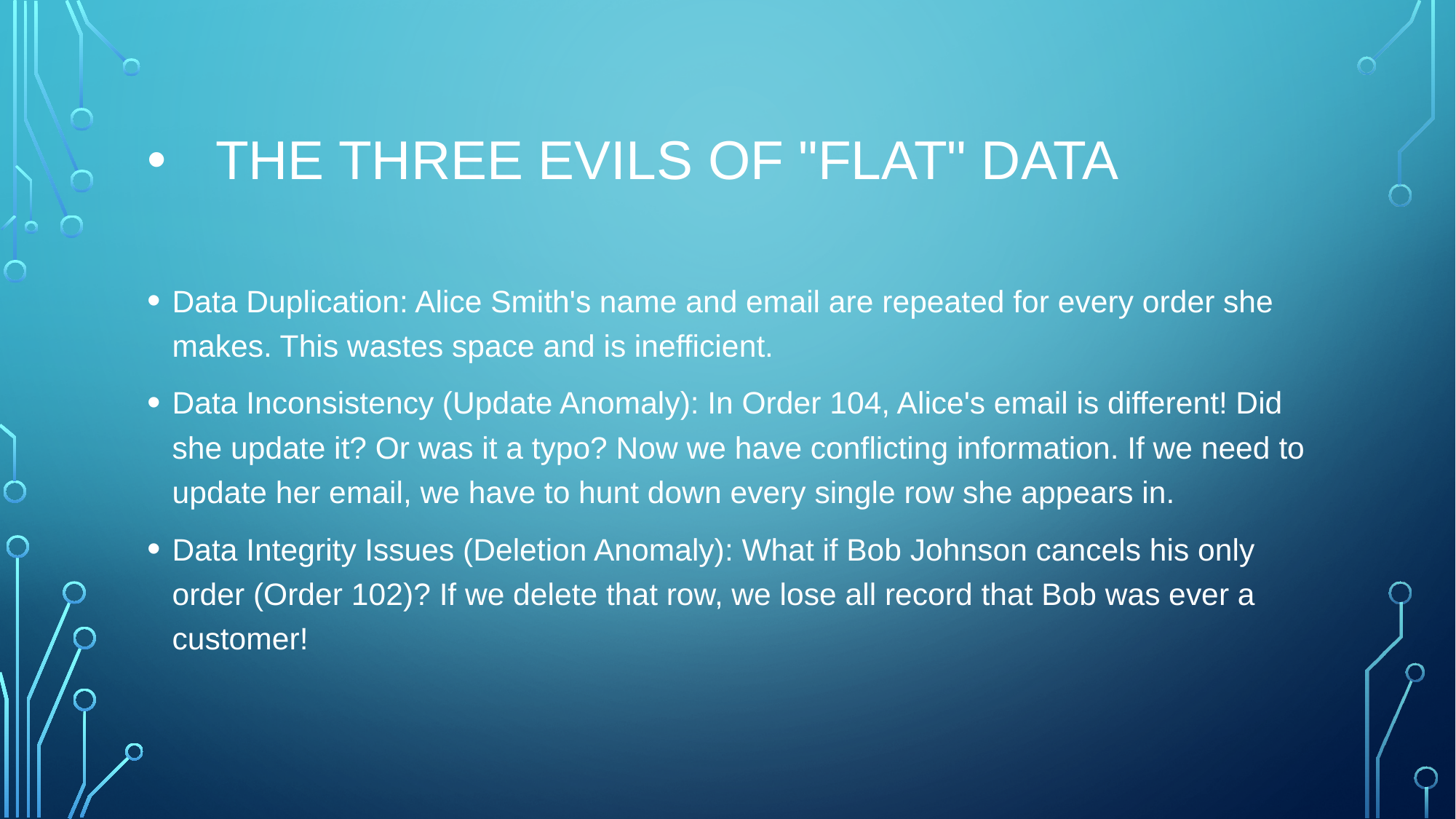

# The Three Evils of "Flat" Data
Data Duplication: Alice Smith's name and email are repeated for every order she makes. This wastes space and is inefficient.
Data Inconsistency (Update Anomaly): In Order 104, Alice's email is different! Did she update it? Or was it a typo? Now we have conflicting information. If we need to update her email, we have to hunt down every single row she appears in.
Data Integrity Issues (Deletion Anomaly): What if Bob Johnson cancels his only order (Order 102)? If we delete that row, we lose all record that Bob was ever a customer!